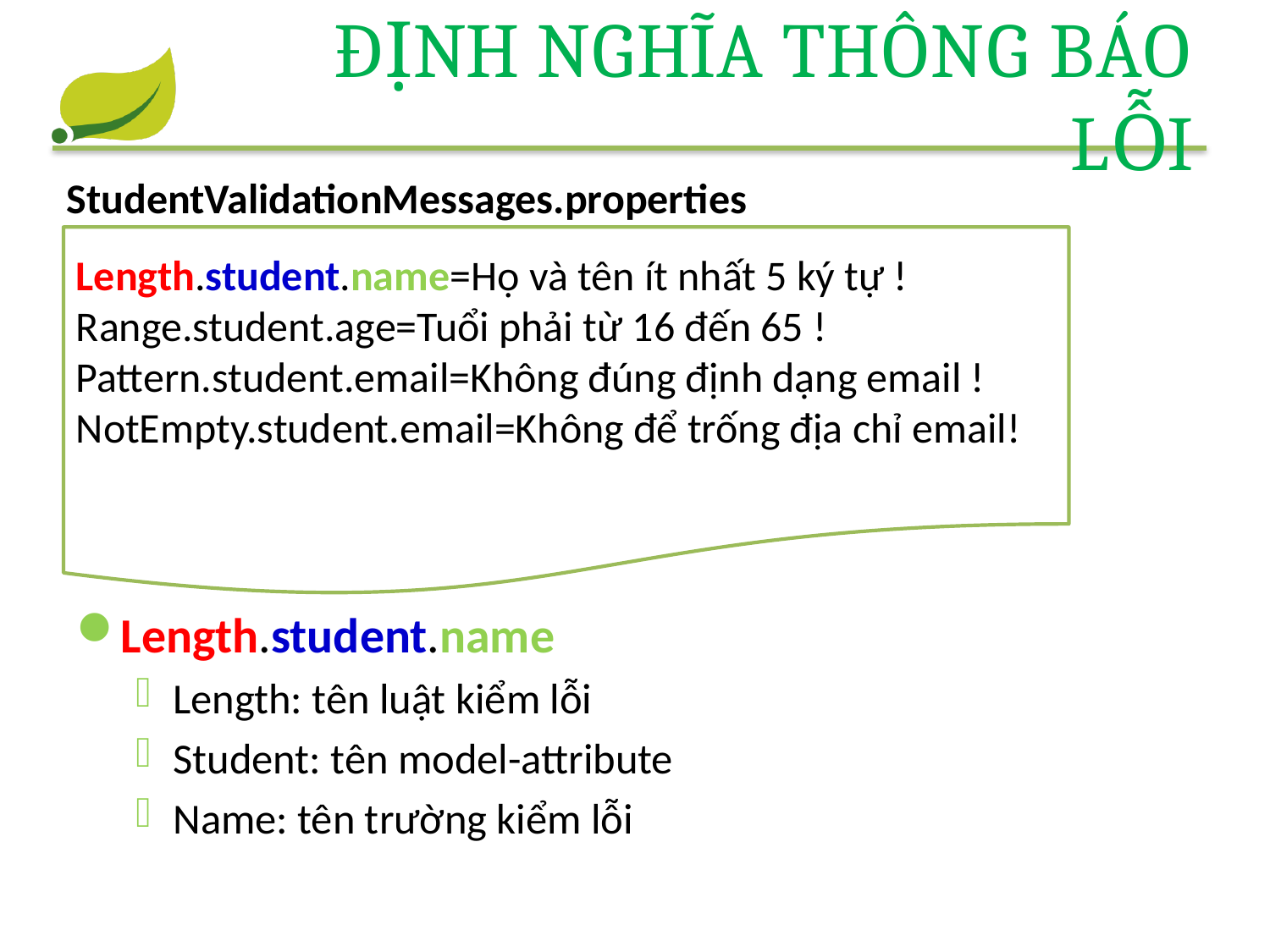

# Định nghĩa thông báo lỗi
StudentValidationMessages.properties
Length.student.name=Họ và tên ít nhất 5 ký tự !
Range.student.age=Tuổi phải từ 16 đến 65 !
Pattern.student.email=Không đúng định dạng email !
NotEmpty.student.email=Không để trống địa chỉ email!

Length.student.name
Length: tên luật kiểm lỗi
Student: tên model-attribute
Name: tên trường kiểm lỗi